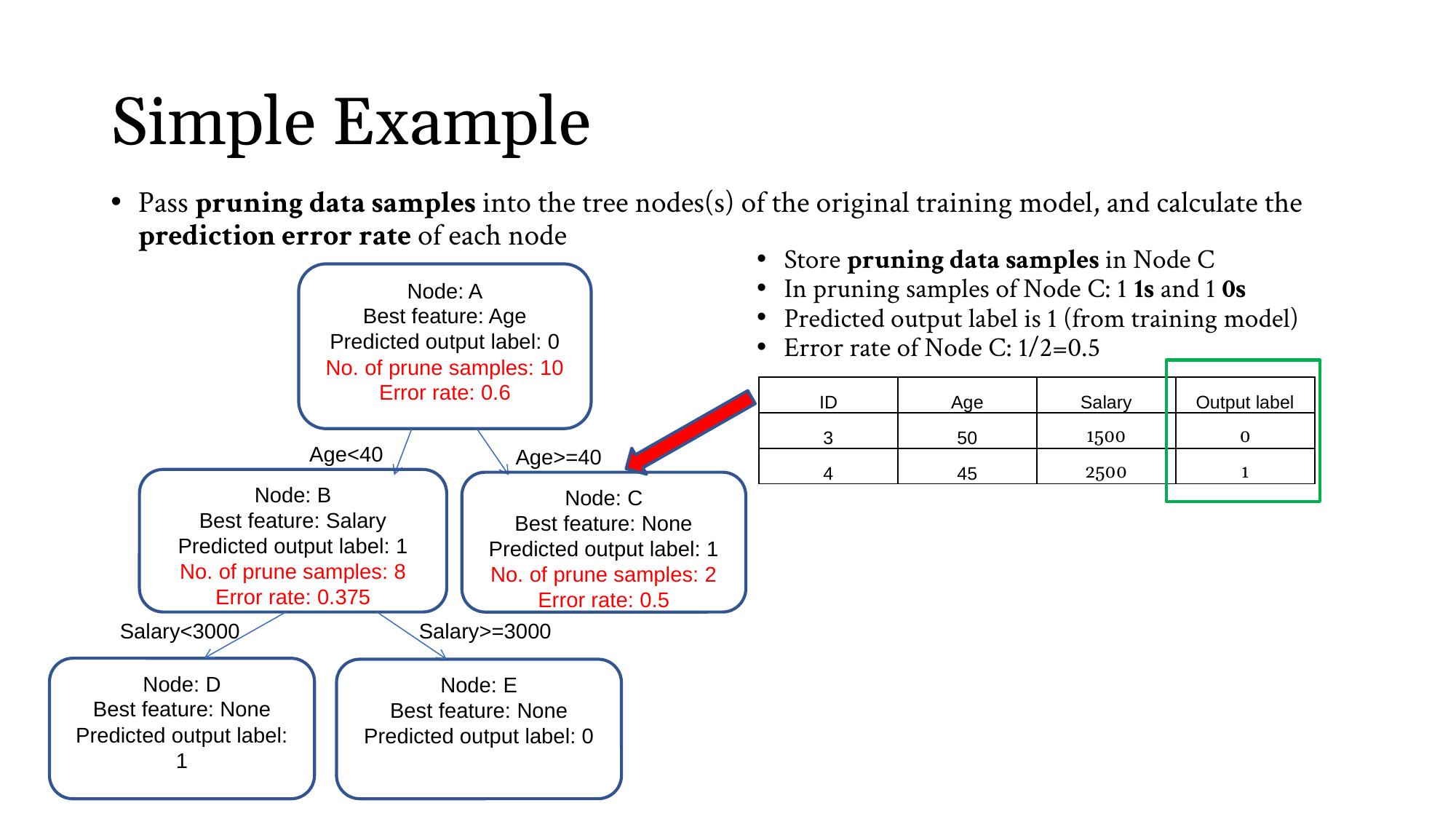

# Simple Example
Pass pruning data samples into the tree nodes(s) of the original training model, and calculate the prediction error rate of each node

Store pruning data samples in Node C
In pruning samples of Node C: 1 1s and 1 0s
Predicted output label is 1 (from training model)
Error rate of Node C: 1/2=0.5

Node: A
Best feature: Age
Predicted output label: 0
No. of prune samples: 10
Error rate: 0.6

| ID | Age | Salary | Output label |
| --- | --- | --- | --- |
| 3 | 50 | 1500 | 0 |
| 4 | 45 | 2500 | 1 |

Age<40
Age>=40
Node: B
Best feature: Salary
Predicted output label: 1
No. of prune samples: 8
Error rate: 0.375

Node: C
Best feature: None
Predicted output label: 1
No. of prune samples: 2
Error rate: 0.5

Salary>=3000
Salary<3000
Node: D
Best feature: None
Predicted output label: 1
Node: E
Best feature: None
Predicted output label: 0